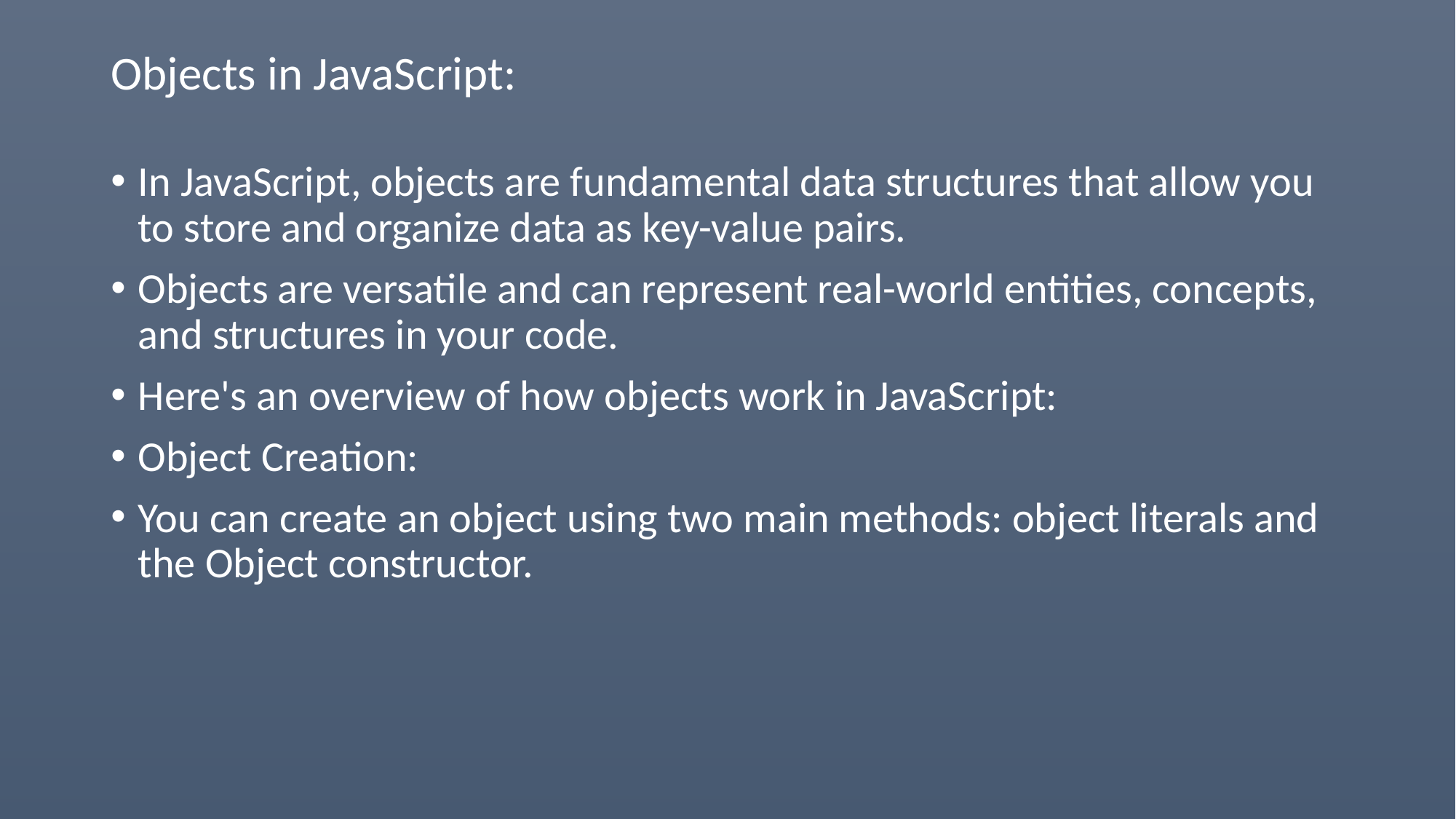

# Objects in JavaScript:
In JavaScript, objects are fundamental data structures that allow you to store and organize data as key-value pairs.
Objects are versatile and can represent real-world entities, concepts, and structures in your code.
Here's an overview of how objects work in JavaScript:
Object Creation:
You can create an object using two main methods: object literals and the Object constructor.